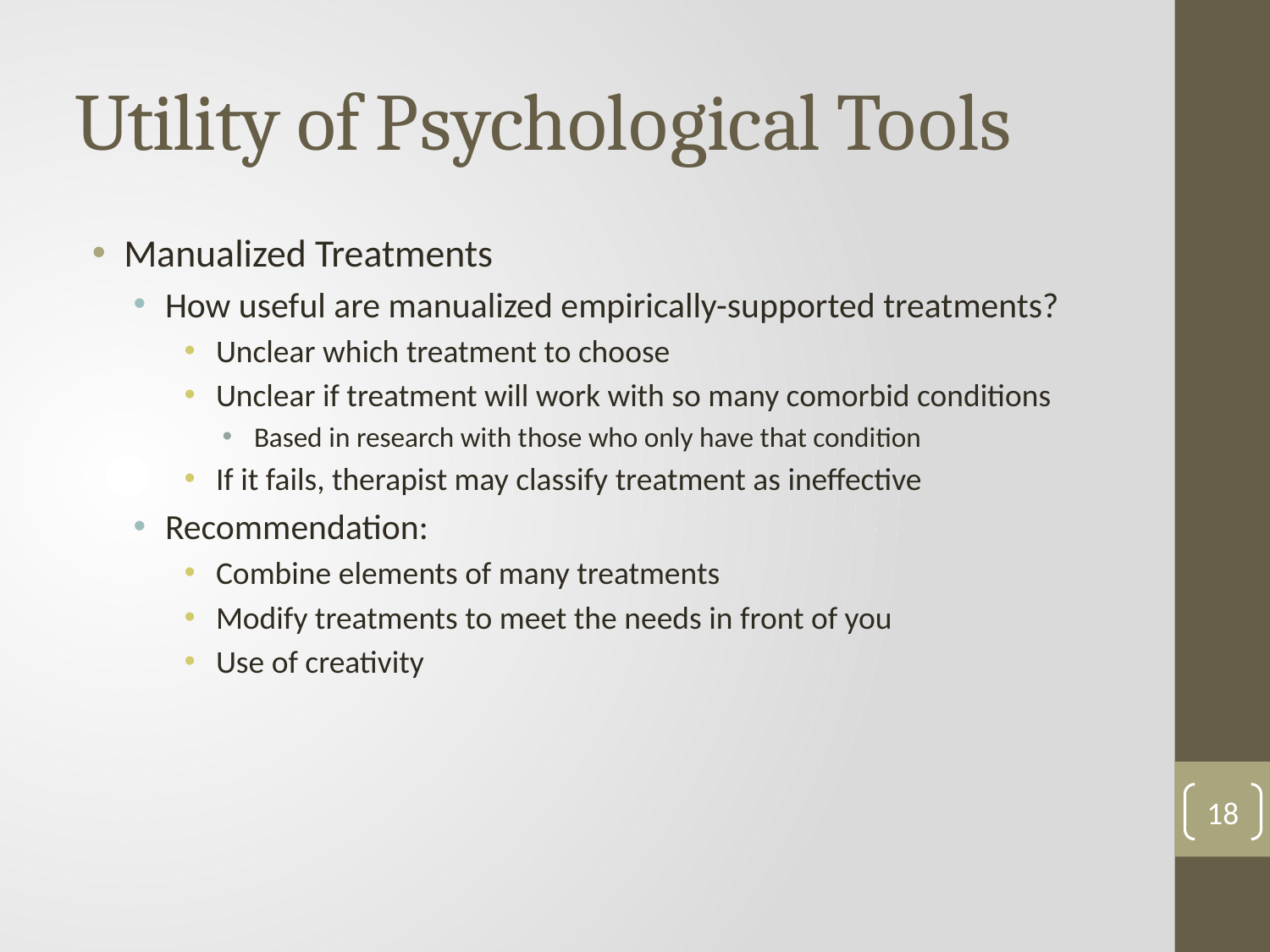

# Utility of Psychological Tools
Manualized Treatments
How useful are manualized empirically-supported treatments?
Unclear which treatment to choose
Unclear if treatment will work with so many comorbid conditions
Based in research with those who only have that condition
If it fails, therapist may classify treatment as ineffective
Recommendation:
Combine elements of many treatments
Modify treatments to meet the needs in front of you
Use of creativity

18